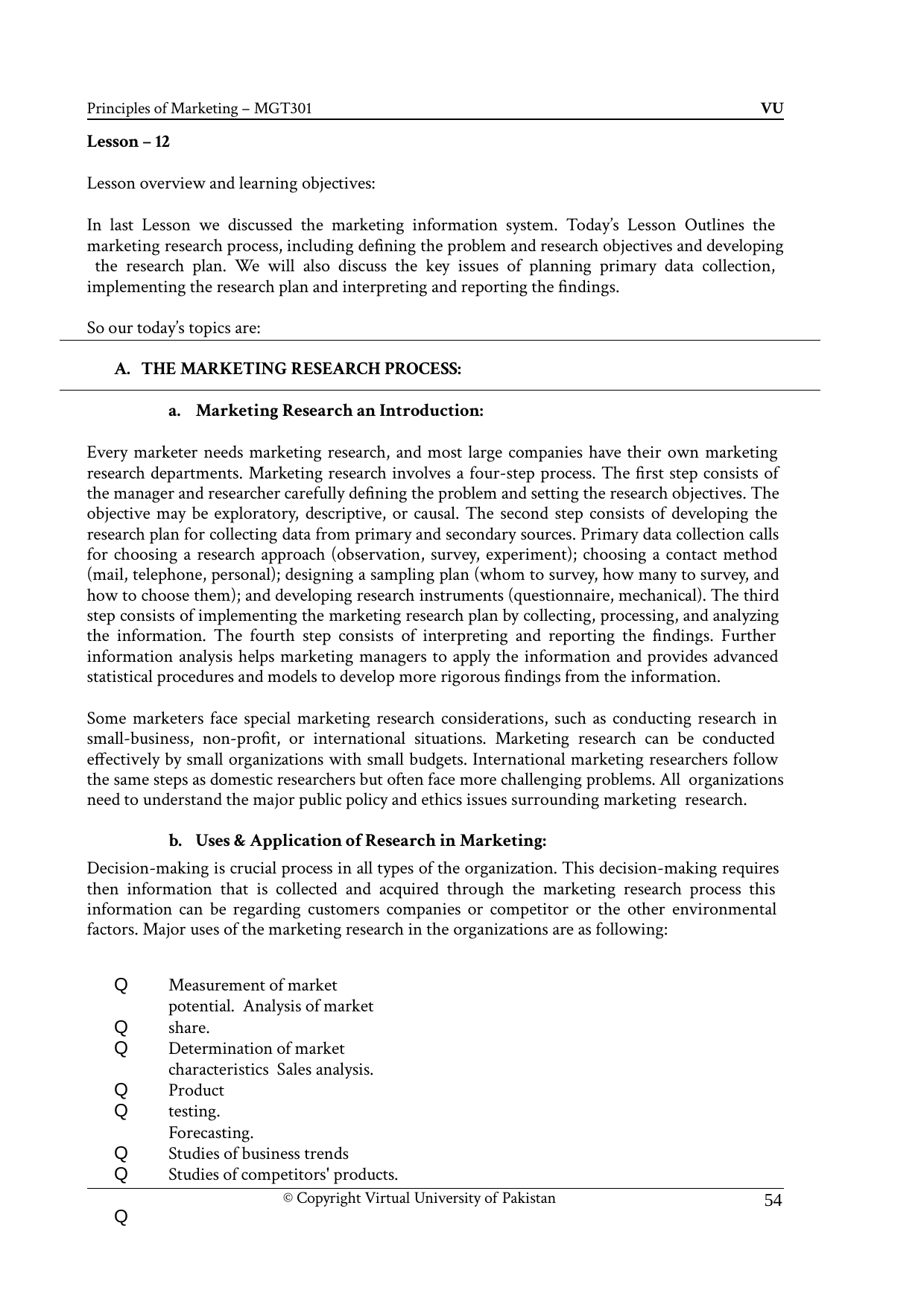

Principles of Marketing – MGT301
VU

Lesson – 12

Lesson overview and learning objectives:

In last Lesson we discussed the marketing information system. Today’s Lesson Outlines the  marketing research process, including defining the problem and research objectives and developing  the research plan. We will also discuss the key issues of planning primary data collection,  implementing the research plan and interpreting and reporting the findings.

So our today’s topics are:

THE MARKETING RESEARCH PROCESS:

Marketing Research an Introduction:

Every marketer needs marketing research, and most large companies have their own marketing  research departments. Marketing research involves a four-step process. The first step consists of  the manager and researcher carefully defining the problem and setting the research objectives. The  objective may be exploratory, descriptive, or causal. The second step consists of developing the  research plan for collecting data from primary and secondary sources. Primary data collection calls  for choosing a research approach (observation, survey, experiment); choosing a contact method  (mail, telephone, personal); designing a sampling plan (whom to survey, how many to survey, and  how to choose them); and developing research instruments (questionnaire, mechanical). The third  step consists of implementing the marketing research plan by collecting, processing, and analyzing  the information. The fourth step consists of interpreting and reporting the findings. Further  information analysis helps marketing managers to apply the information and provides advanced  statistical procedures and models to develop more rigorous findings from the information.

Some marketers face special marketing research considerations, such as conducting research in  small-business, non-profit, or international situations. Marketing research can be conducted  effectively by small organizations with small budgets. International marketing researchers follow  the same steps as domestic researchers but often face more challenging problems. All  organizations need to understand the major public policy and ethics issues surrounding marketing  research.

Uses & Application of Research in Marketing:
Decision-making is crucial process in all types of the organization. This decision-making requires  then information that is collected and acquired through the marketing research process this  information can be regarding customers companies or competitor or the other environmental  factors. Major uses of the marketing research in the organizations are as following:

Q  Q
Q  Q
Q  Q
Q  Q
Measurement of market potential.  Analysis of market share.
Determination of market characteristics  Sales analysis.
Product testing.  Forecasting.
Studies of business trends  Studies of competitors' products.
© Copyright Virtual University of Pakistan
54